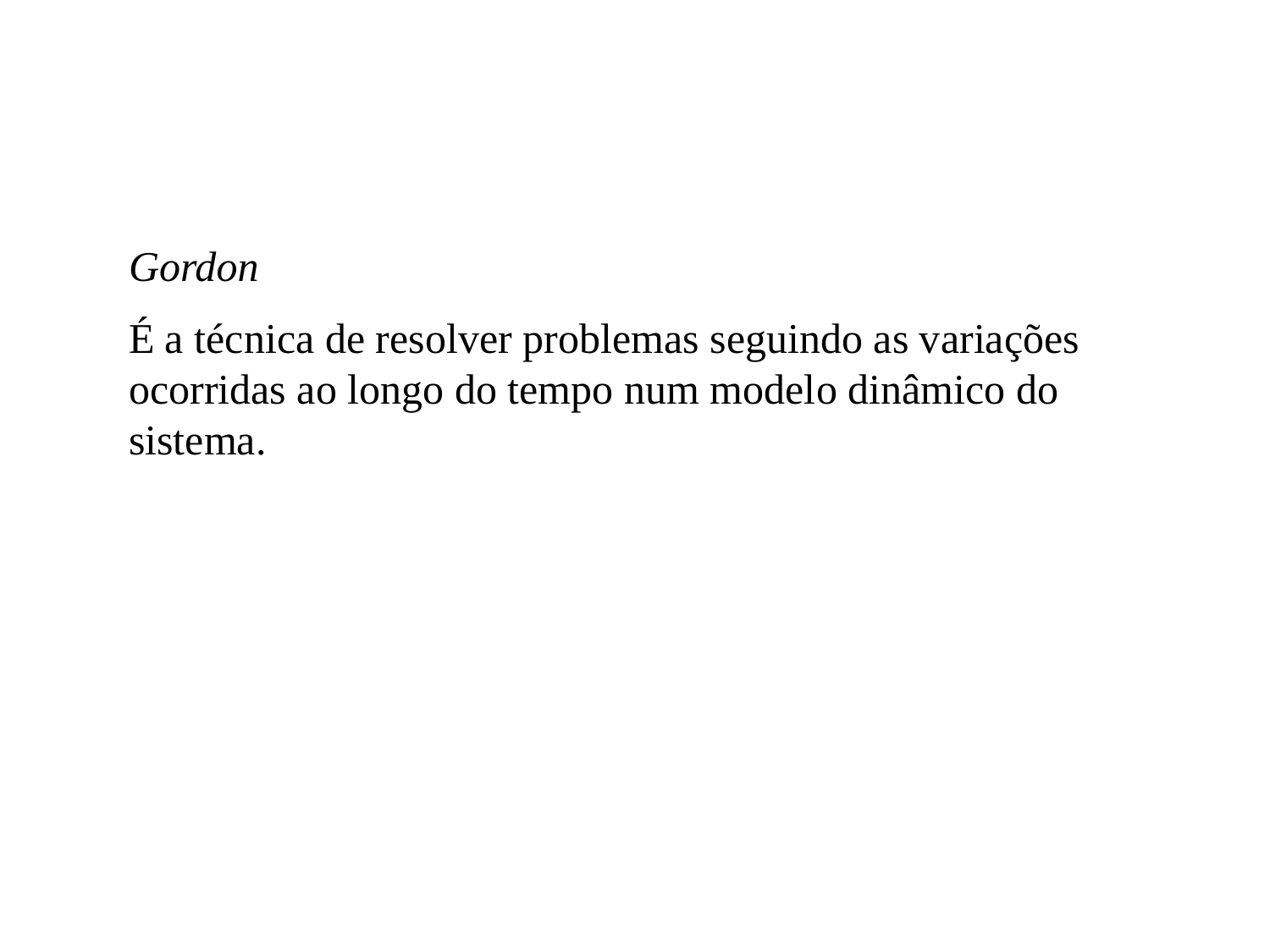

Gordon
É a técnica de resolver problemas seguindo as variações ocorridas ao longo do tempo num modelo dinâmico do sistema.